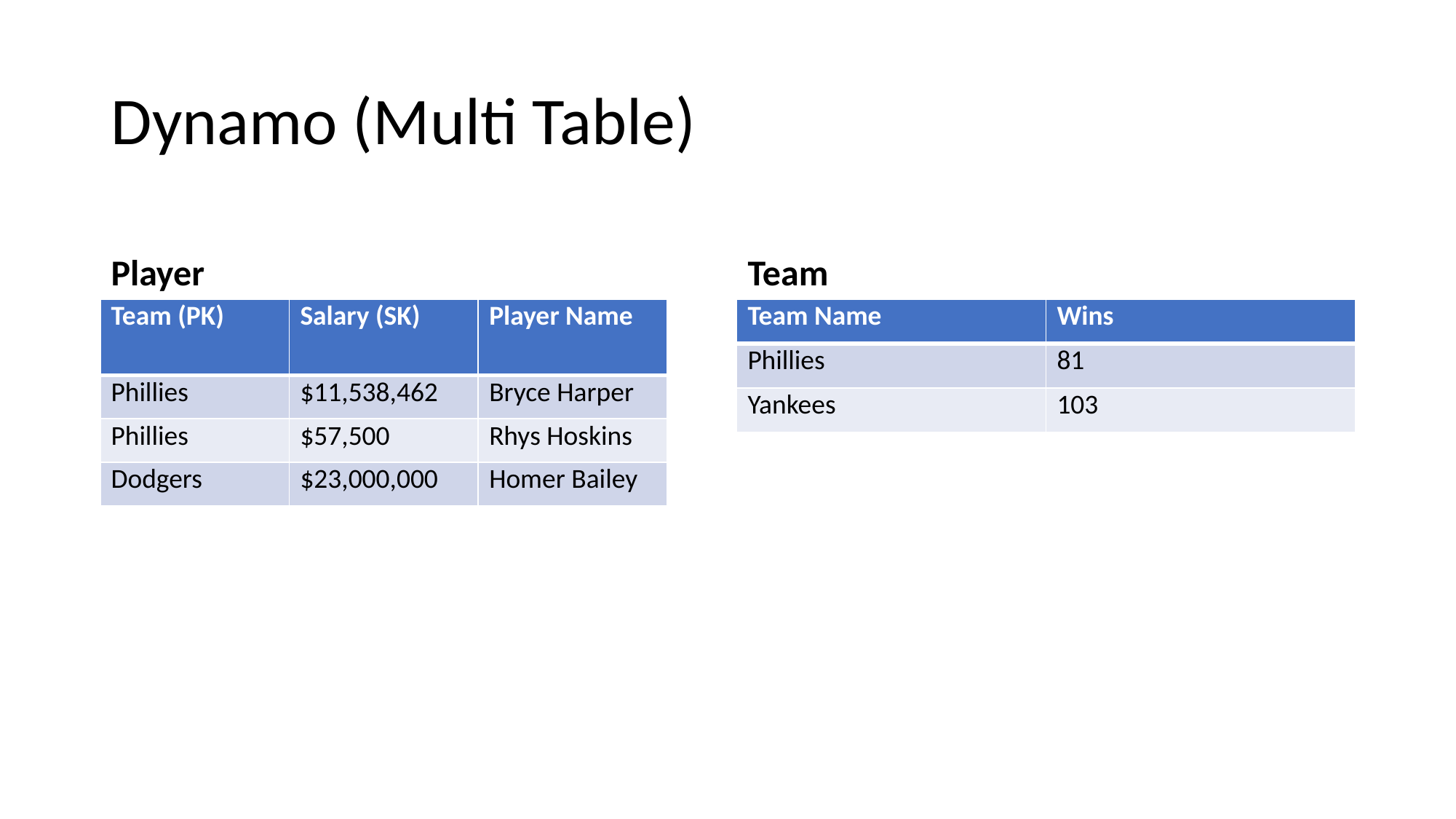

# Dynamo (Multi Table)
Player
Team
| Team (PK) | Salary (SK) | Player Name |
| --- | --- | --- |
| Phillies | $11,538,462 | Bryce Harper |
| Phillies | $57,500 | Rhys Hoskins |
| Dodgers | $23,000,000 | Homer Bailey |
| Team Name | Wins |
| --- | --- |
| Phillies | 81 |
| Yankees | 103 |